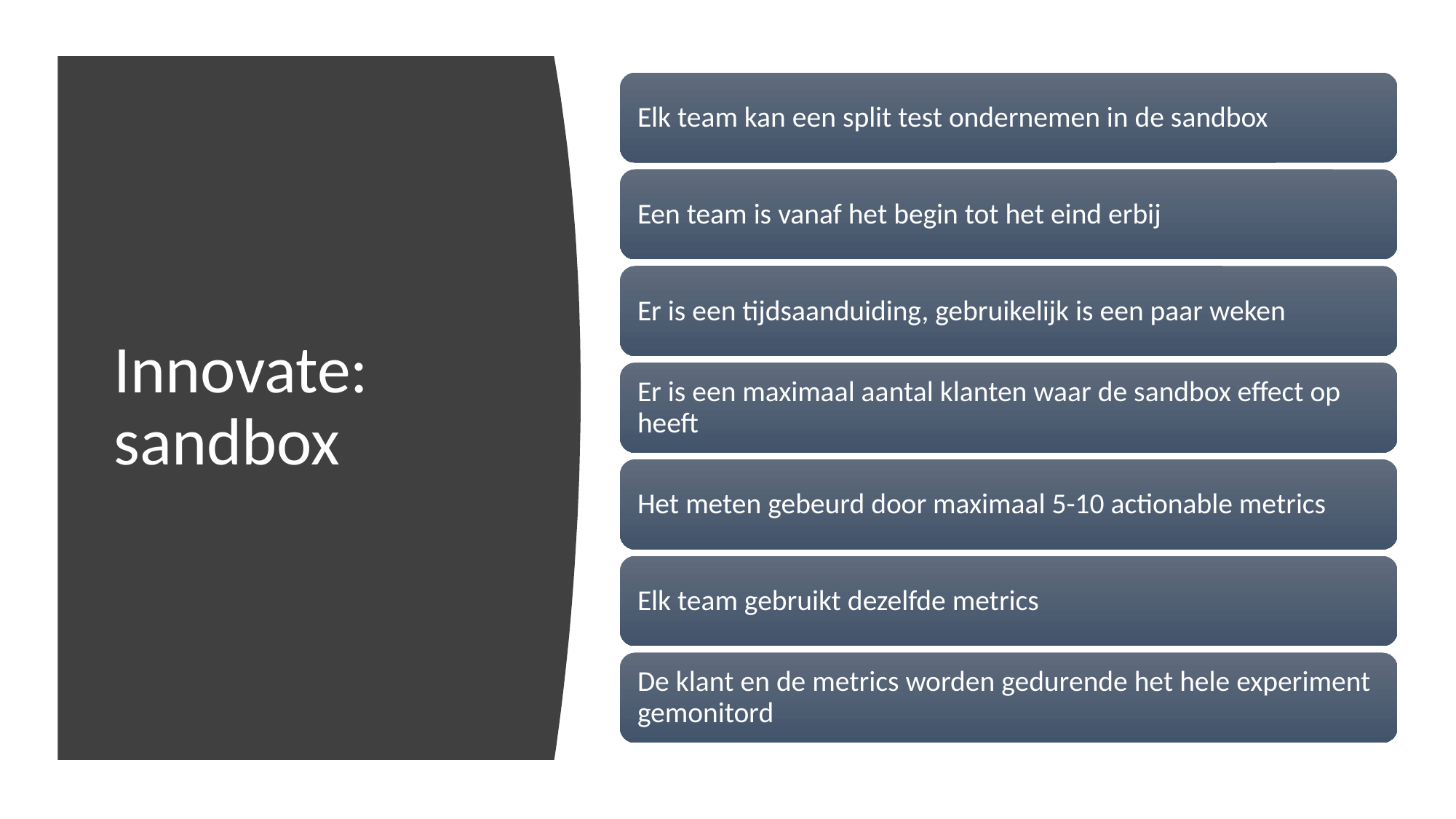

Elk team kan een split test ondernemen in de sandbox
Een team is vanaf het begin tot het eind erbij
Er is een tijdsaanduiding, gebruikelijk is een paar weken
Er is een maximaal aantal klanten waar de sandbox effect op heeft
Het meten gebeurd door maximaal 5-10 actionable metrics
Elk team gebruikt dezelfde metrics
De klant en de metrics worden gedurende het hele experiment gemonitord

# Innovate: sandbox